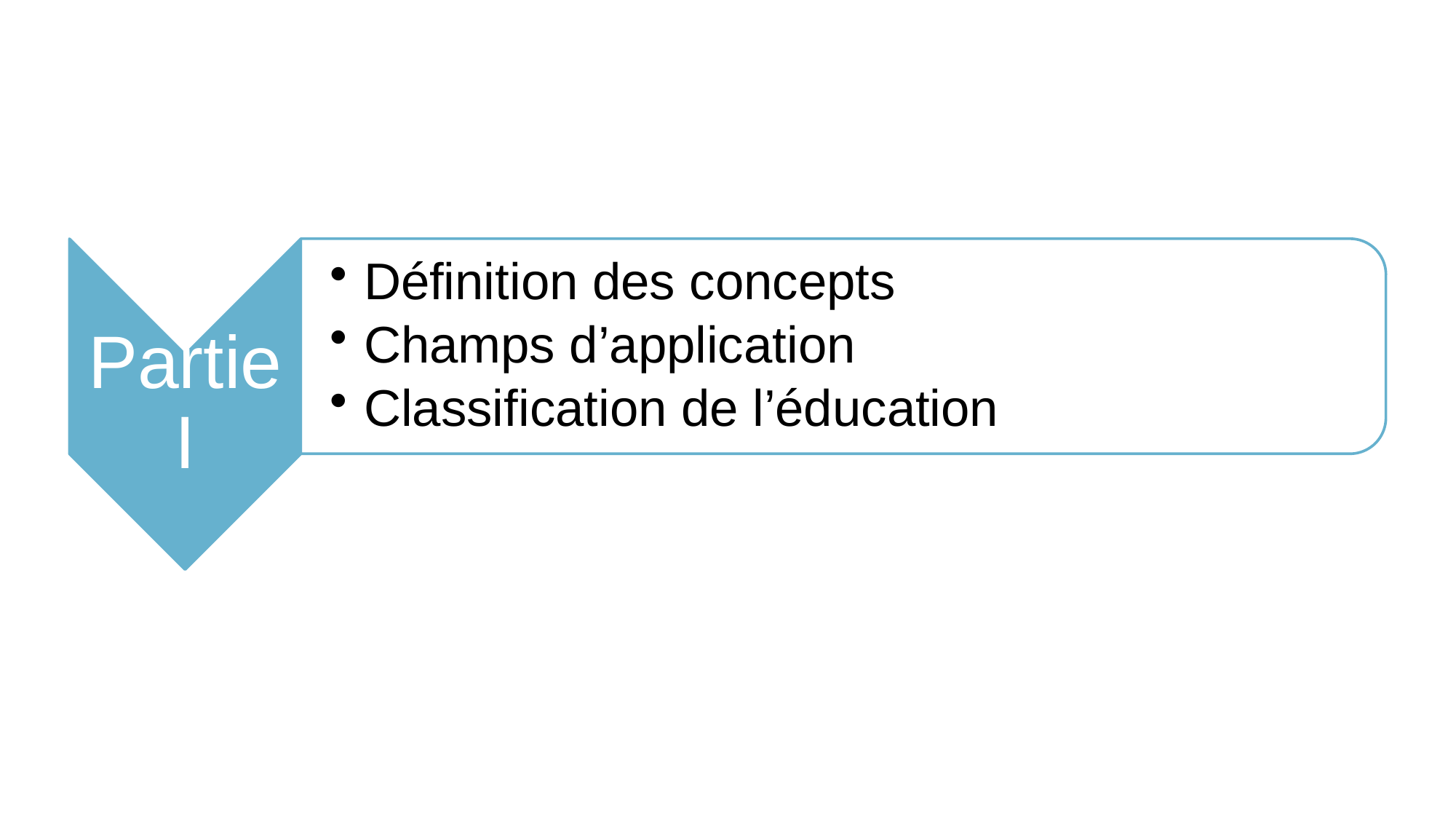

Partie I
Définition des concepts
Champs d’application
Classification de l’éducation